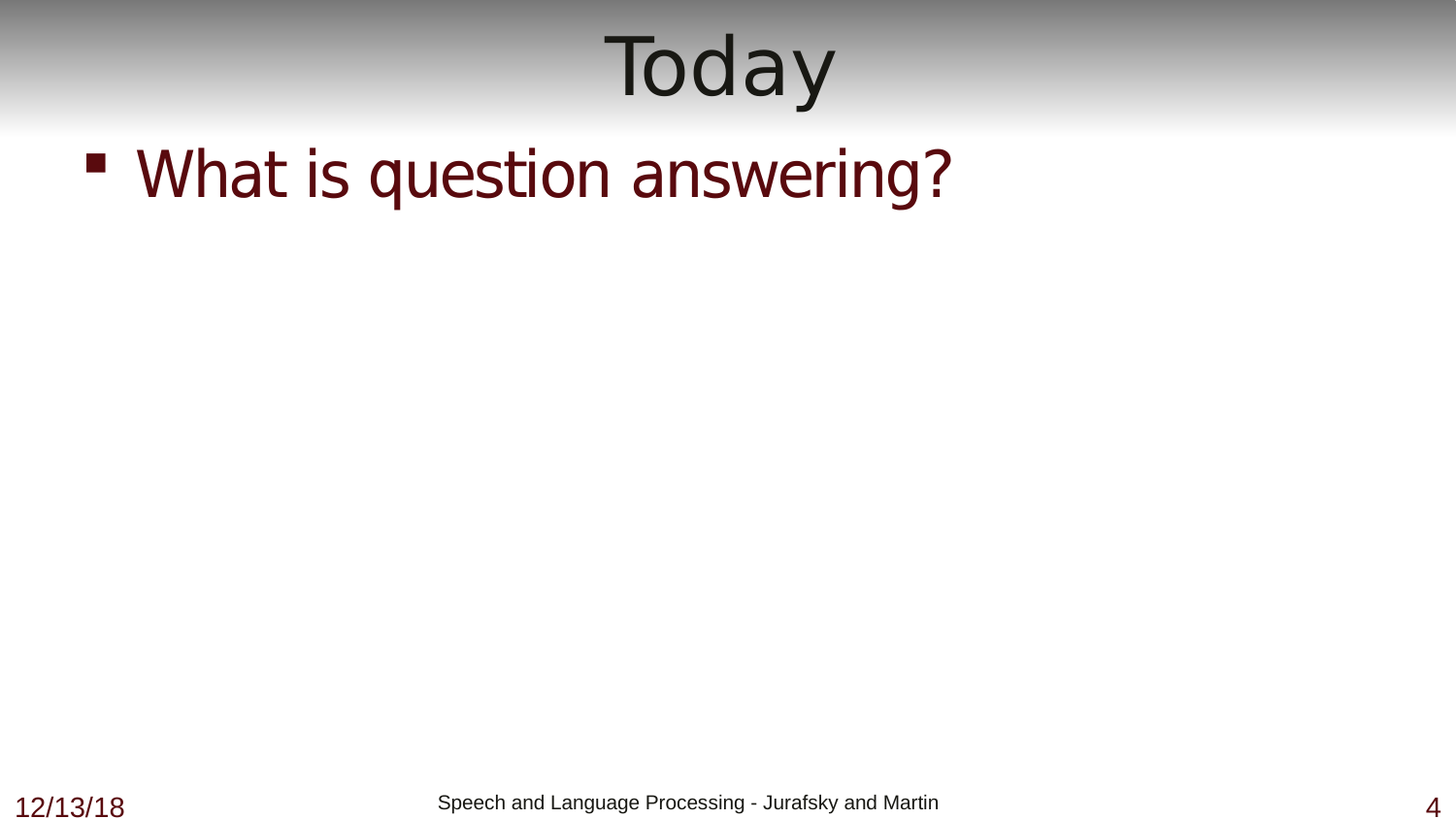

# Today
What is question answering?
12/13/18
                                         Speech and Language Processing - Jurafsky and Martin
4